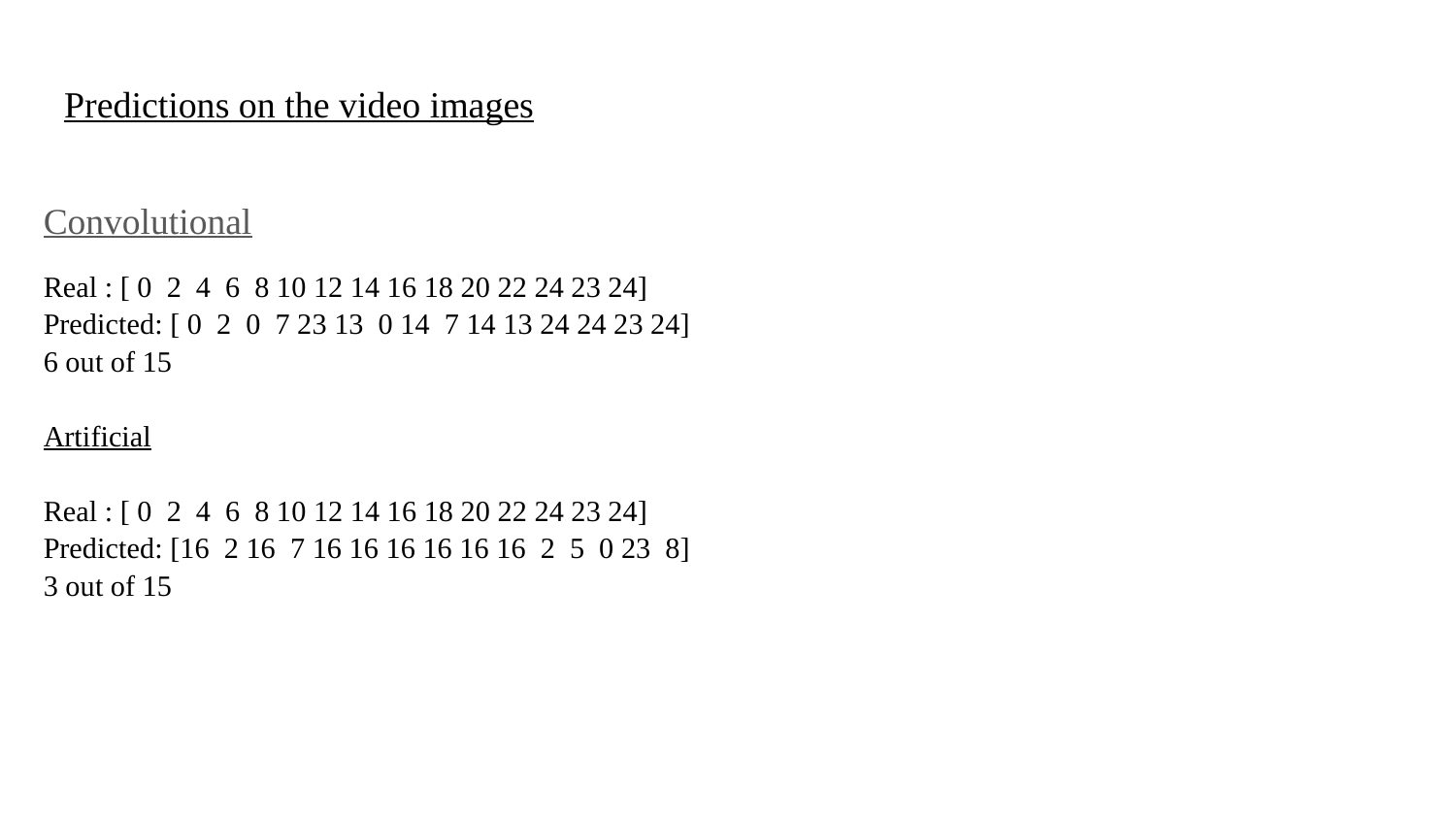

# Predictions on the video images
Convolutional
Real : [ 0  2  4  6  8 10 12 14 16 18 20 22 24 23 24]
Predicted: [ 0  2  0  7 23 13  0 14  7 14 13 24 24 23 24]
6 out of 15

Artificial

Real : [ 0  2  4  6  8 10 12 14 16 18 20 22 24 23 24]
Predicted: [16  2 16  7 16 16 16 16 16 16  2  5  0 23  8]
3 out of 15